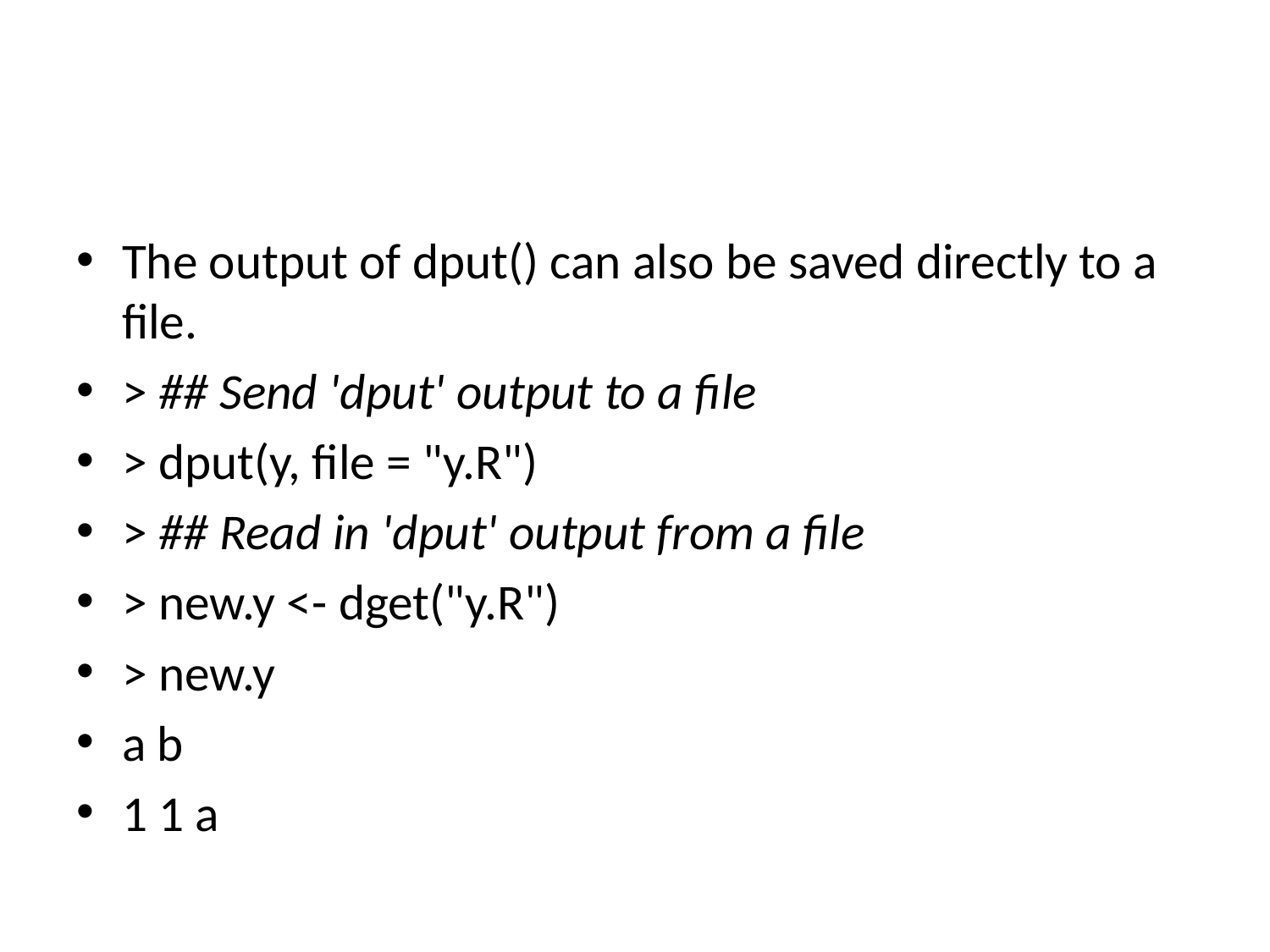

#
The output of dput() can also be saved directly to a file.
> ## Send 'dput' output to a file
> dput(y, file = "y.R")
> ## Read in 'dput' output from a file
> new.y <- dget("y.R")
> new.y
a b
1 1 a